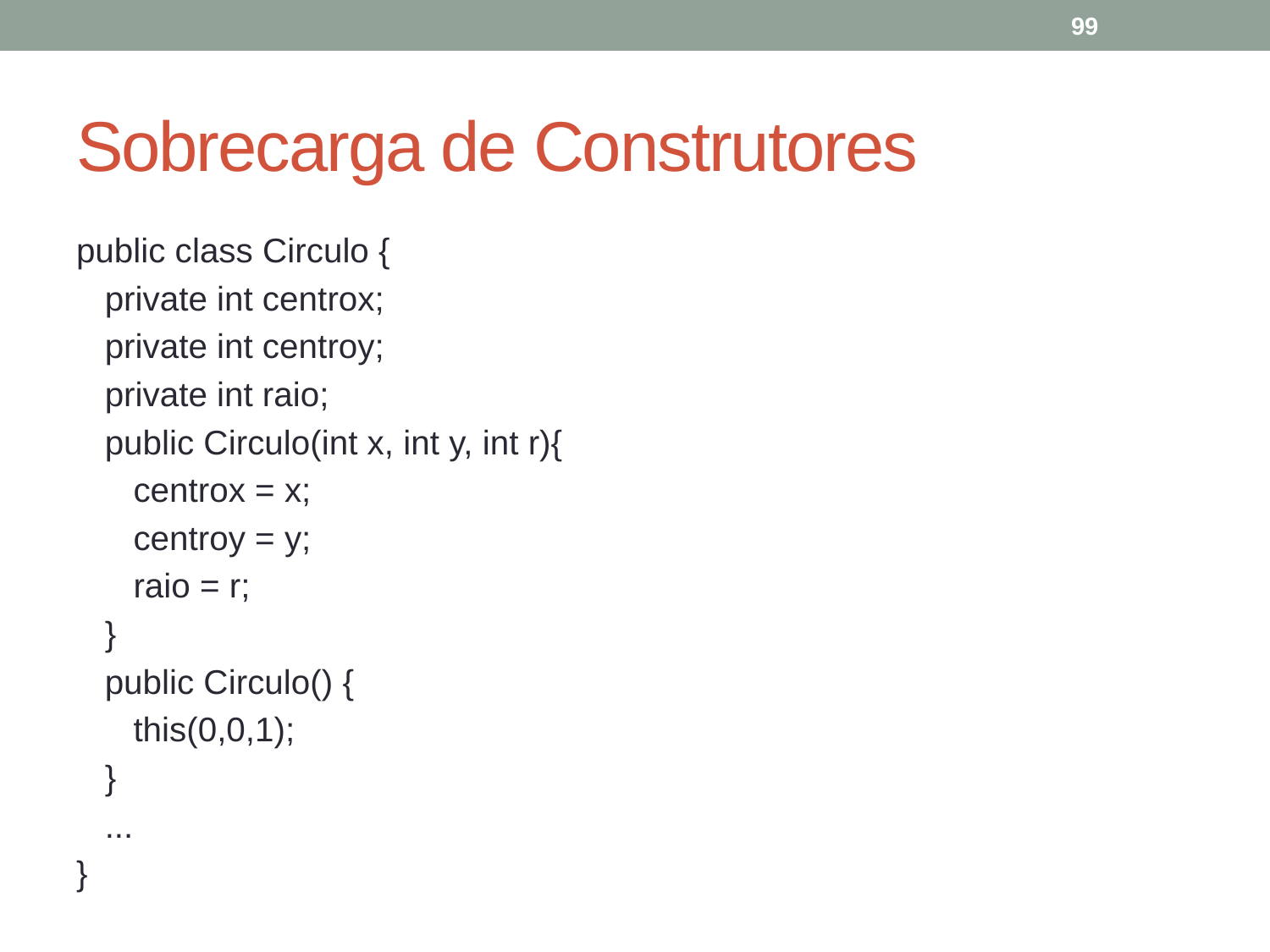

99
# Sobrecarga de Construtores
public class Circulo {
   private int centrox;
   private int centroy;
   private int raio;
   public Circulo(int x, int y, int r){
      centrox = x;
      centroy = y;
      raio = r;
   }
   public Circulo() {
      this(0,0,1);
   }
   ...
}